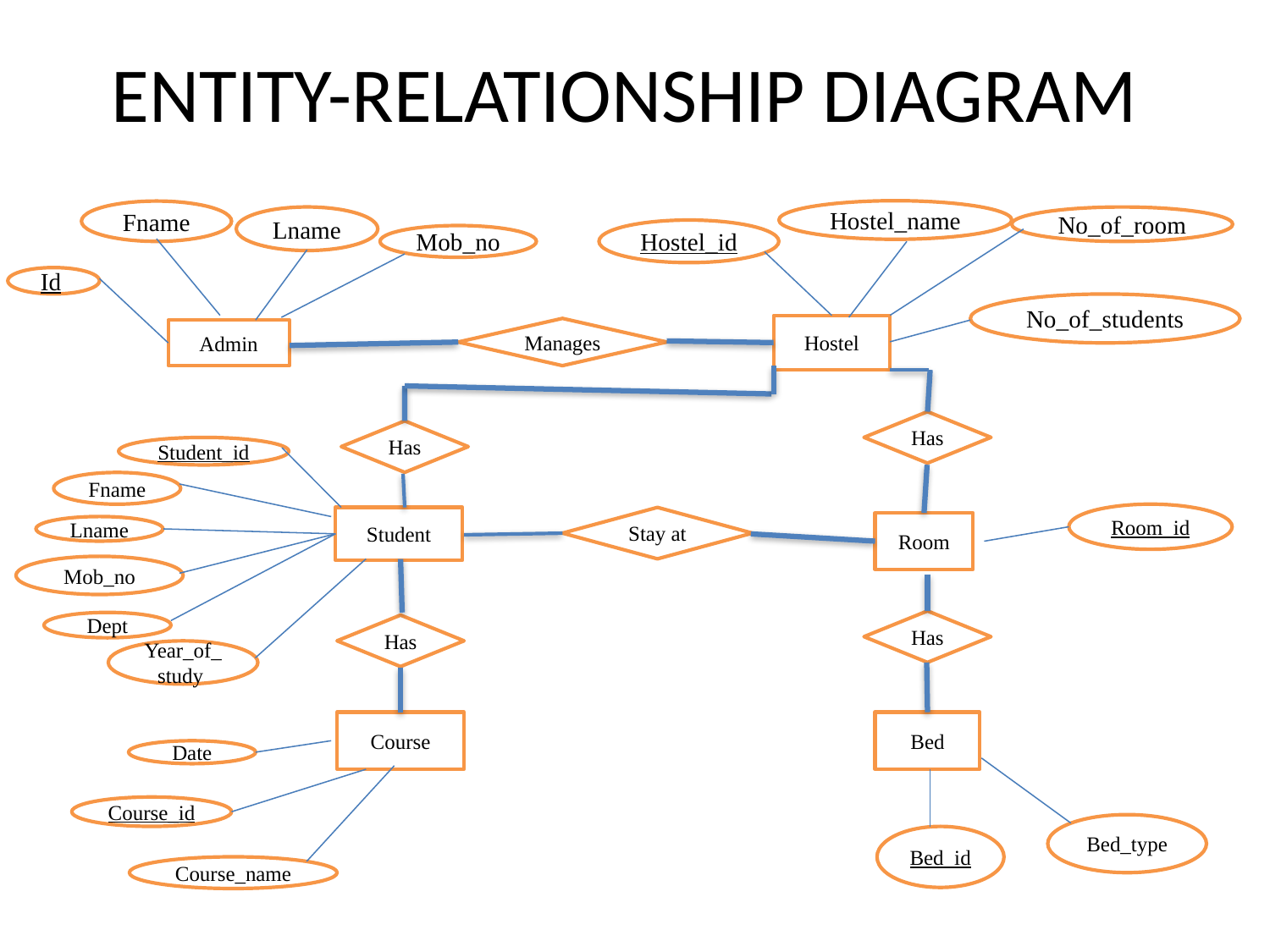

# ENTITY-RELATIONSHIP DIAGRAM
Hostel_name
Fname
Lname
No_of_room
Hostel_id
Mob_no
Id
No_of_students
Hostel
Manages
Admin
Has
Has
Student_id
Fname
Room_id
Student
Stay at
Room
Lname
Mob_no
Has
Dept
Has
Year_of_study
Course
Bed
Date
Course_id
Bed_type
Bed_id
Course_name